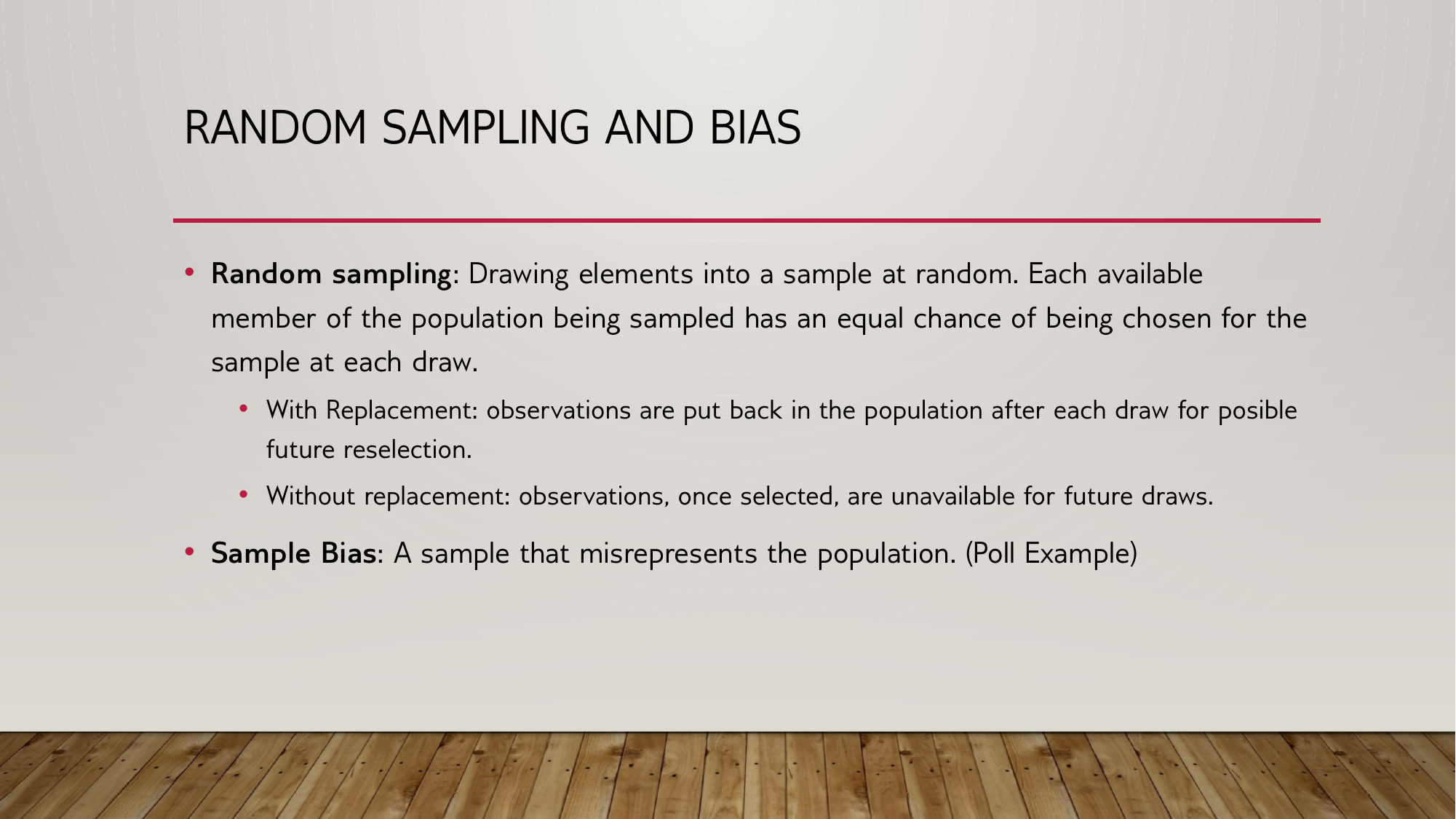

# Random Sampling and bias
Random sampling: Drawing elements into a sample at random. Each available member of the population being sampled has an equal chance of being chosen for the sample at each draw.
With Replacement: observations are put back in the population after each draw for posible future reselection.
Without replacement: observations, once selected, are unavailable for future draws.
Sample Bias: A sample that misrepresents the population. (Poll Example)